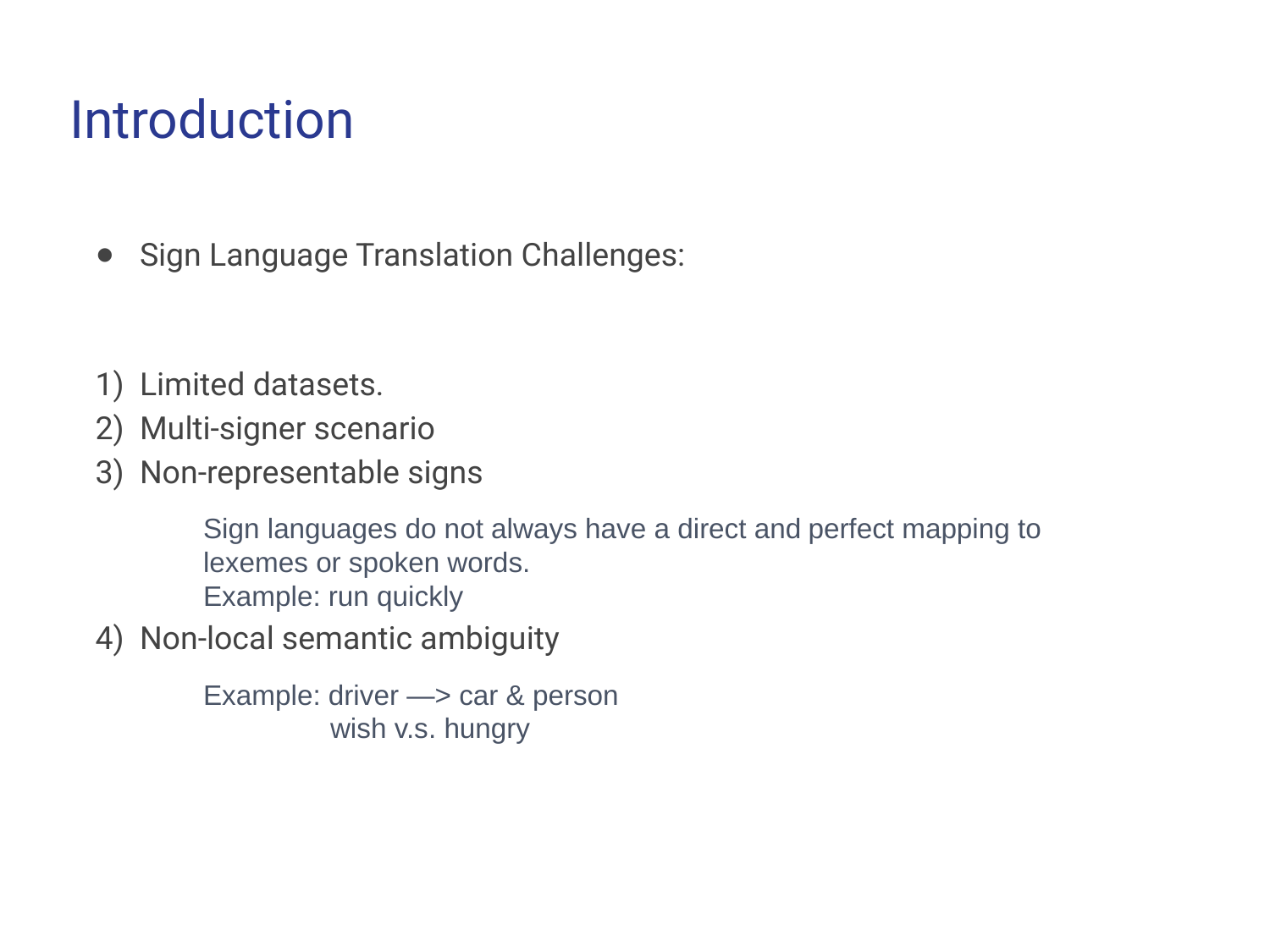

# Introduction
Sign Language Translation Challenges:

Limited datasets.
Multi-signer scenario
Non-representable signs
Sign languages do not always have a direct and perfect mapping to lexemes or spoken words.
Example: run quickly
Non-local semantic ambiguity
Example: driver —> car & person
wish v.s. hungry
6